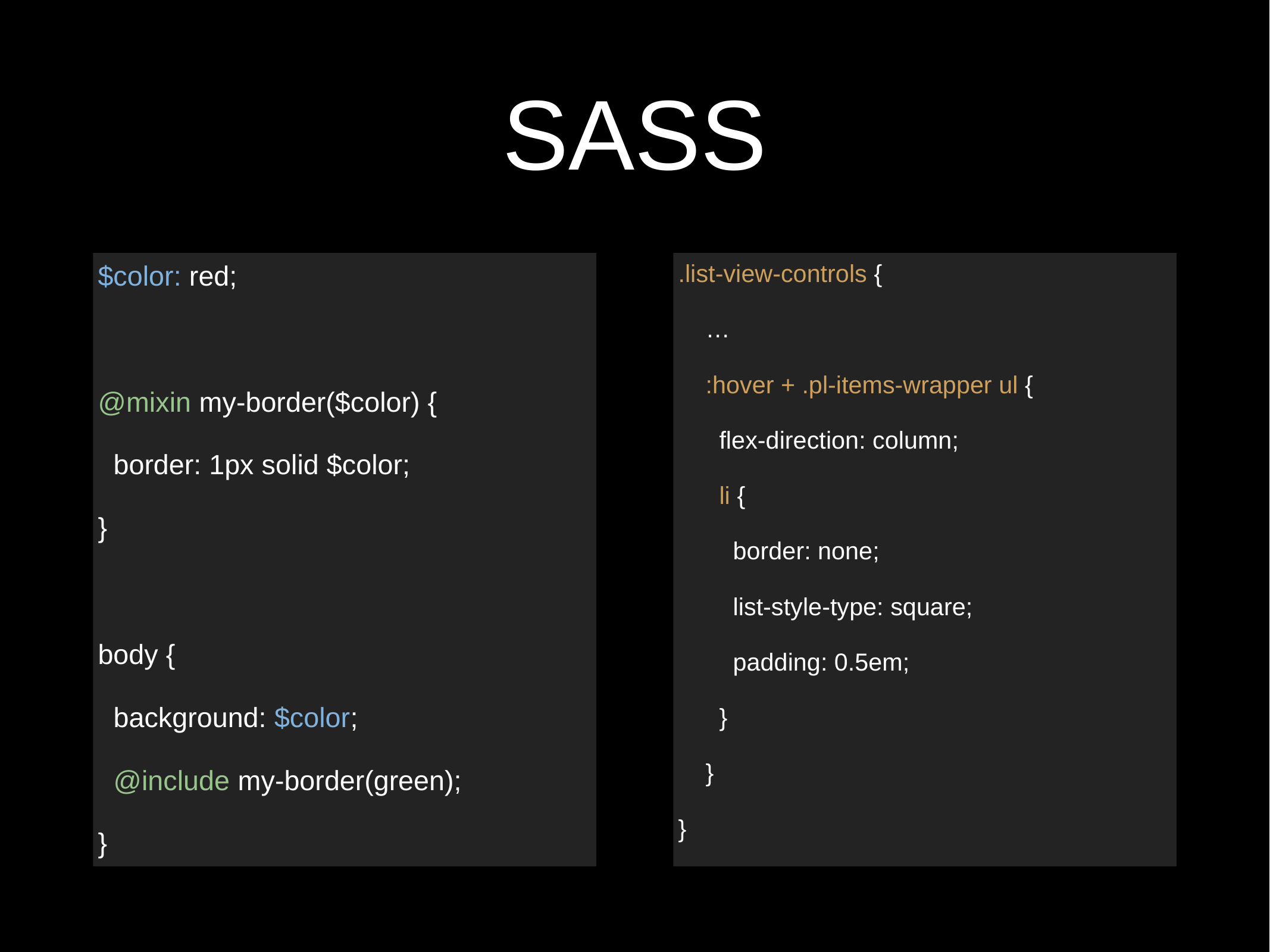

# SASS
$color: red;

@mixin my-border($color) {
  border: 1px solid $color;
}

body {
  background: $color;
  @include my-border(green);
}
.list-view-controls {
    …
    :hover + .pl-items-wrapper ul {
      flex-direction: column;
      li {
        border: none;
        list-style-type: square;
        padding: 0.5em;
      }
    }
}